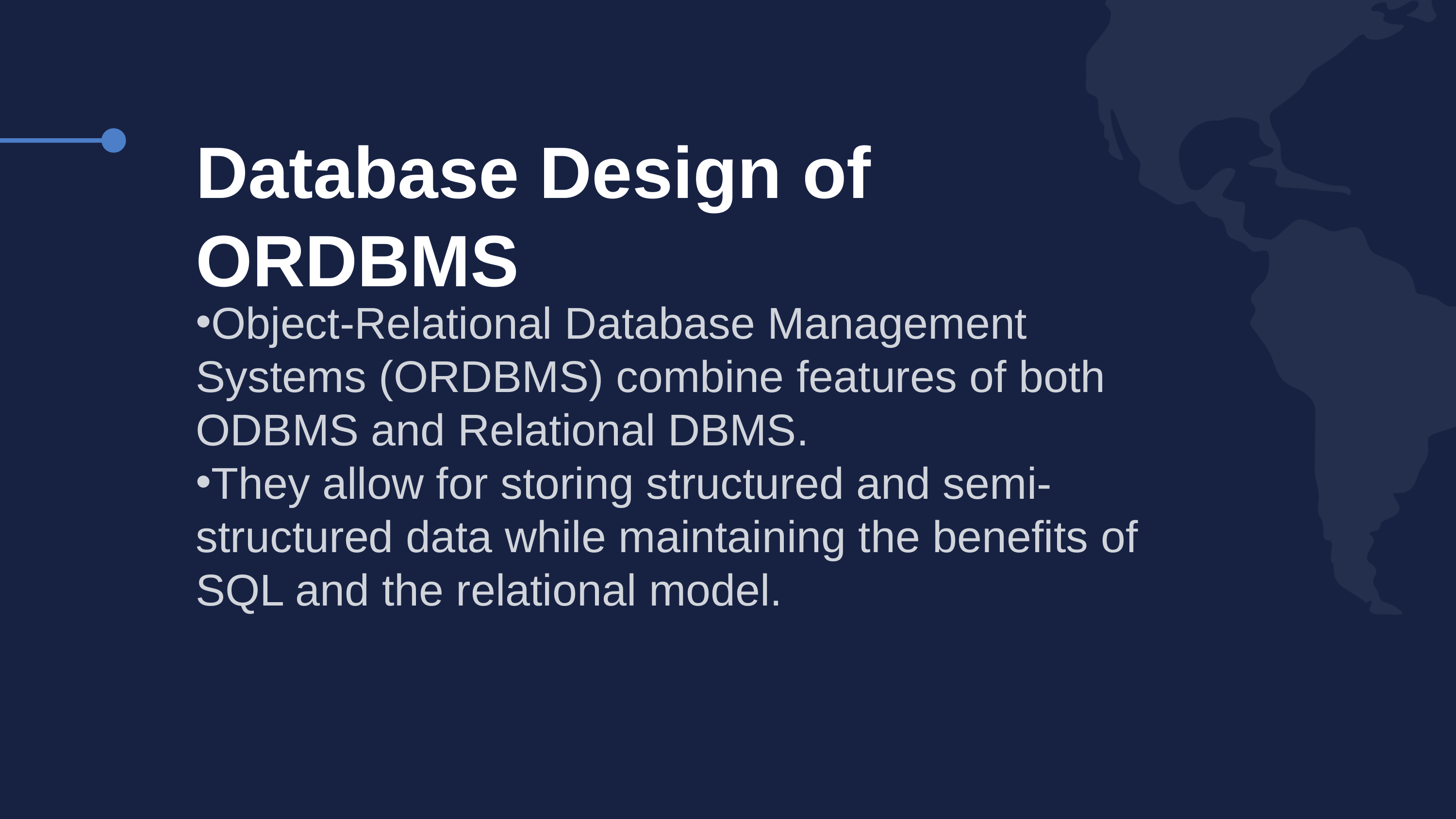

Database Design of ORDBMS
Object-Relational Database Management Systems (ORDBMS) combine features of both ODBMS and Relational DBMS.
They allow for storing structured and semi-structured data while maintaining the benefits of SQL and the relational model.